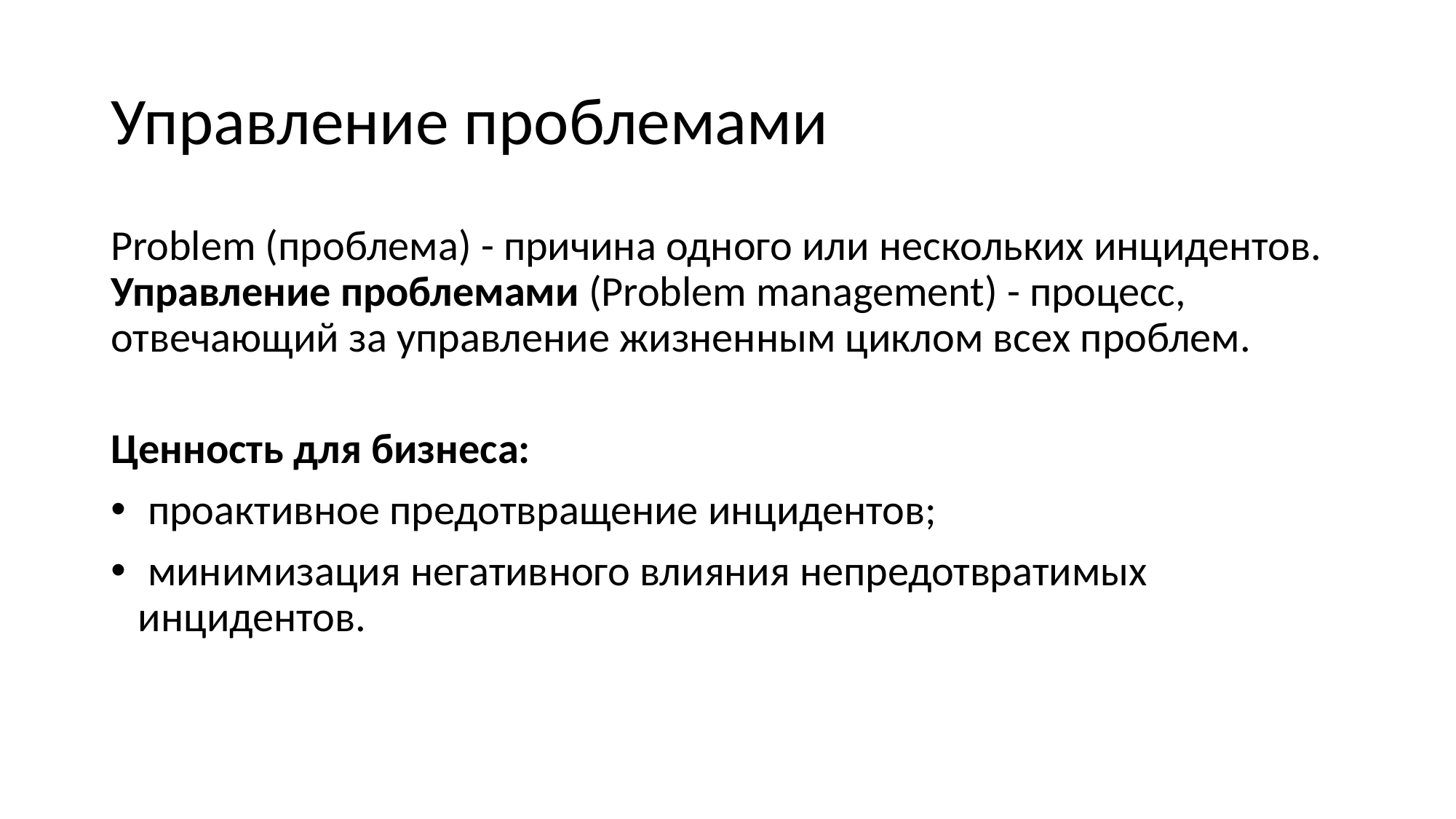

# Управление проблемами
Problem (проблема) - причина одного или нескольких инцидентов.
Управление проблемами (Problem management) - процесс, отвечающий за управление жизненным циклом всех проблем.
Ценность для бизнеса:
 проактивное предотвращение инцидентов;
 минимизация негативного влияния непредотвратимых инцидентов.